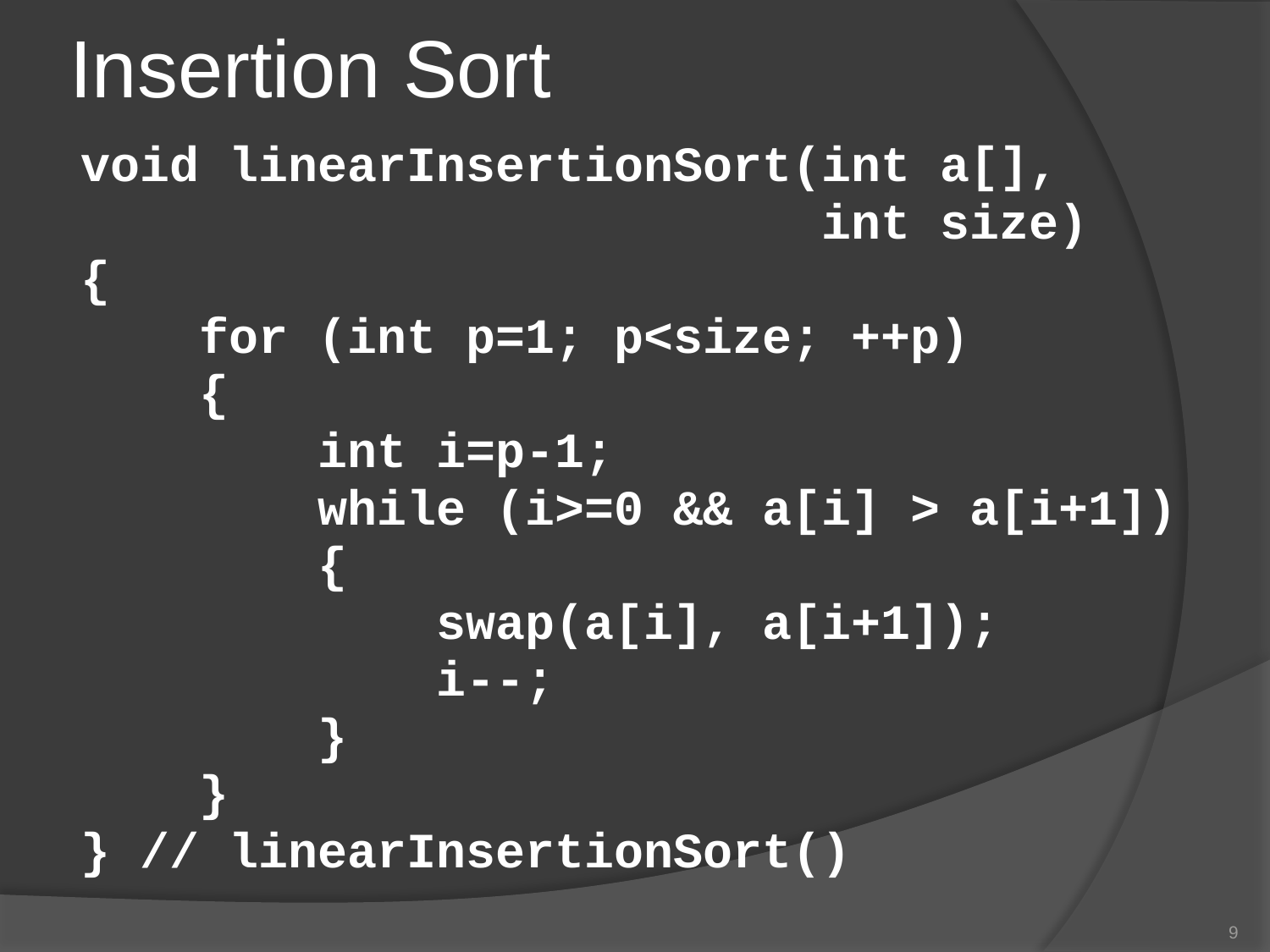

# Insertion Sort
void linearInsertionSort(int a[],
                         int size)
{
    for (int p=1; p<size; ++p)
    {
        int i=p-1;
        while (i>=0 && a[i] > a[i+1])
        {
            swap(a[i], a[i+1]);
            i--;
        }
    }
} // linearInsertionSort()
9